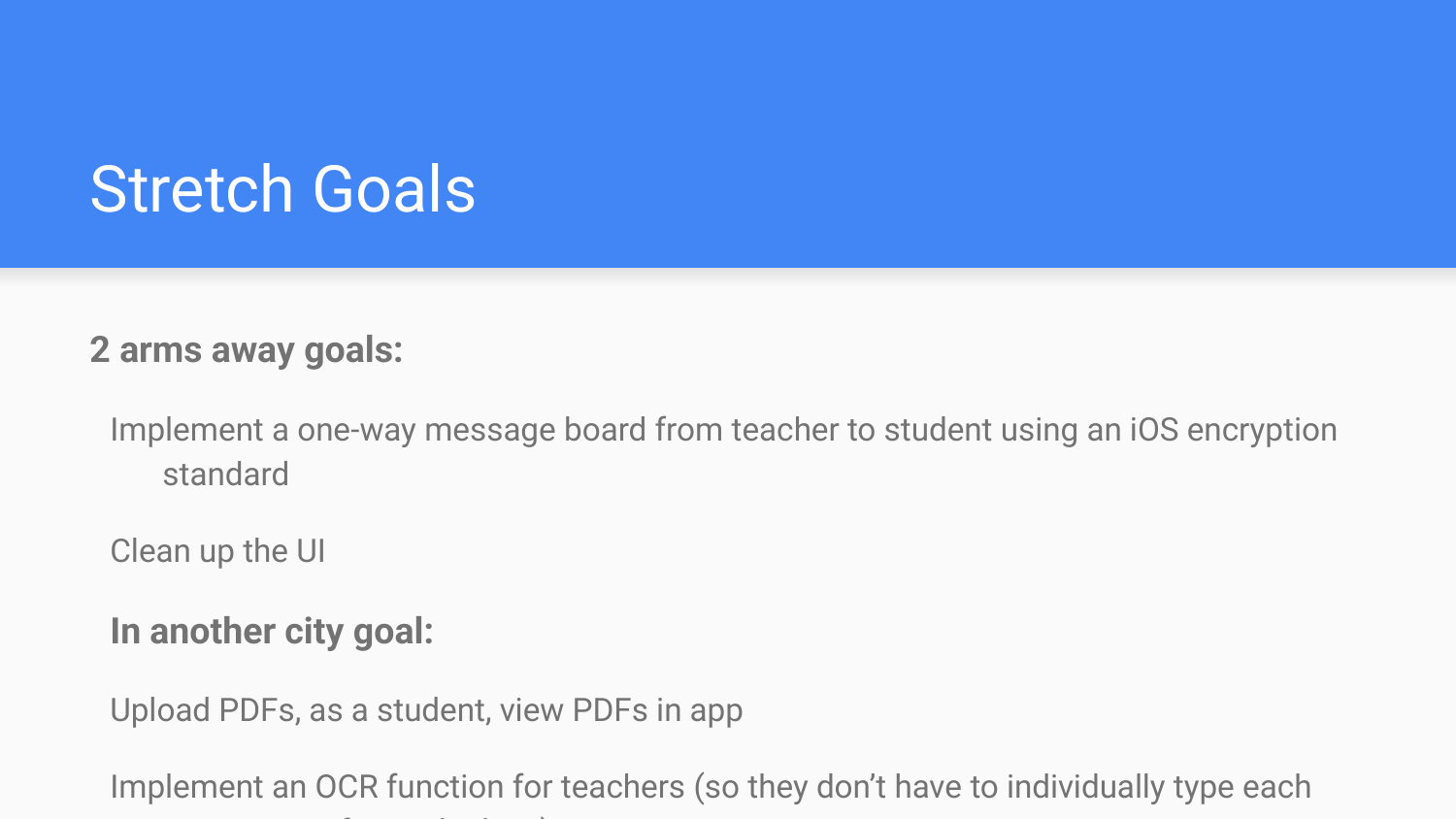

# Stretch Goals
2 arms away goals:
Implement a one-way message board from teacher to student using an iOS encryption standard
Clean up the UI
In another city goal:
Upload PDFs, as a student, view PDFs in app
Implement an OCR function for teachers (so they don’t have to individually type each assignment for each class)
(degree of difficulty for implement each goal measured by colloquial distance-away)